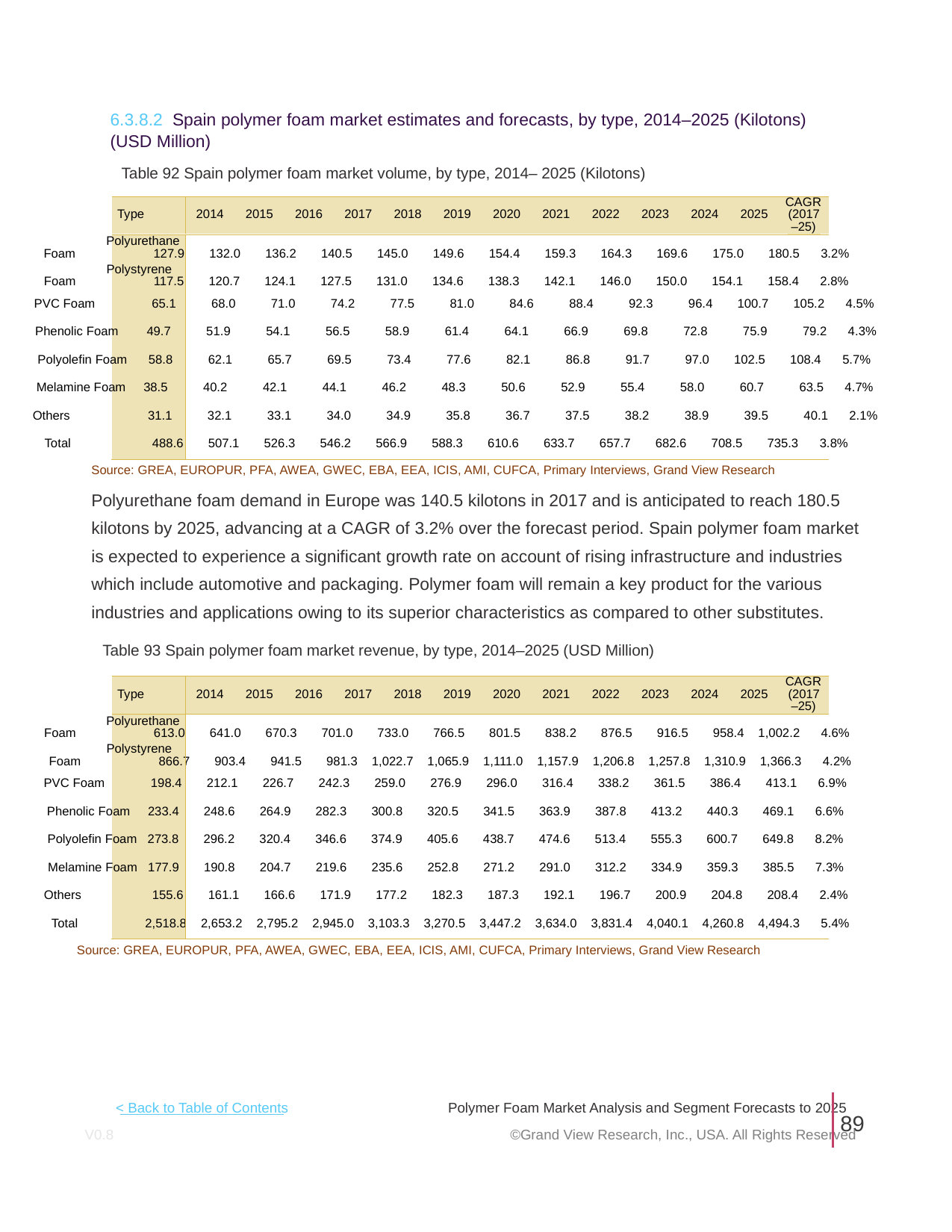

6.3.8.2  Spain polymer foam market estimates and forecasts, by type, 2014–2025 (Kilotons)
(USD Million)
Table 92 Spain polymer foam market volume, by type, 2014– 2025 (Kilotons)
CAGR

Type
2014
2015
2016
2017
2018
2019
2020
2021
2022
2023
2024
2025
(2017

–25)

Polyurethane

Foam                      127.9       132.0       136.2       140.5       145.0       149.6       154.4       159.3       164.3       169.6       175.0       180.5      3.2%

Polystyrene

Foam                      117.5       120.7       124.1       127.5       131.0       134.6       138.3       142.1       146.0       150.0       154.1       158.4      2.8%

PVC Foam                65.1          68.0          71.0          74.2          77.5          81.0          84.6          88.4          92.3          96.4       100.7       105.2      4.5%

Phenolic Foam        49.7          51.9          54.1          56.5          58.9          61.4          64.1          66.9          69.8          72.8          75.9          79.2      4.3%

Polyolefin Foam      58.8          62.1          65.7          69.5          73.4          77.6          82.1          86.8          91.7          97.0       102.5       108.4      5.7%

Melamine Foam     38.5          40.2          42.1          44.1          46.2          48.3          50.6          52.9          55.4          58.0          60.7          63.5      4.7%

Others                      31.1          32.1          33.1          34.0          34.9          35.8          36.7          37.5          38.2          38.9          39.5          40.1      2.1%

Total                       488.6       507.1       526.3       546.2       566.9       588.3       610.6       633.7       657.7       682.6       708.5       735.3      3.8%

Source: GREA, EUROPUR, PFA, AWEA, GWEC, EBA, EEA, ICIS, AMI, CUFCA, Primary Interviews, Grand View Research
Polyurethane foam demand in Europe was 140.5 kilotons in 2017 and is anticipated to reach 180.5
kilotons by 2025, advancing at a CAGR of 3.2% over the forecast period. Spain polymer foam market
is expected to experience a significant growth rate on account of rising infrastructure and industries
which include automotive and packaging. Polymer foam will remain a key product for the various
industries and applications owing to its superior characteristics as compared to other substitutes.
Table 93 Spain polymer foam market revenue, by type, 2014–2025 (USD Million)
CAGR

Type
2014
2015
2016
2017
2018
2019
2020
2021
2022
2023
2024
2025
(2017

–25)

Polyurethane

Foam                      613.0       641.0       670.3       701.0       733.0       766.5       801.5       838.2       876.5       916.5       958.4    1,002.2      4.6%

Polystyrene

Foam                      866.7       903.4       941.5       981.3    1,022.7    1,065.9    1,111.0    1,157.9    1,206.8    1,257.8    1,310.9    1,366.3      4.2%

PVC Foam             198.4       212.1       226.7       242.3       259.0       276.9       296.0       316.4       338.2       361.5       386.4       413.1      6.9%

Phenolic Foam     233.4       248.6       264.9       282.3       300.8       320.5       341.5       363.9       387.8       413.2       440.3       469.1      6.6%

Polyolefin Foam   273.8       296.2       320.4       346.6       374.9       405.6       438.7       474.6       513.4       555.3       600.7       649.8      8.2%

Melamine Foam   177.9       190.8       204.7       219.6       235.6       252.8       271.2       291.0       312.2       334.9       359.3       385.5      7.3%

Others                    155.6       161.1       166.6       171.9       177.2       182.3       187.3       192.1       196.7       200.9       204.8       208.4      2.4%

Total                   2,518.8    2,653.2    2,795.2    2,945.0    3,103.3    3,270.5    3,447.2    3,634.0    3,831.4    4,040.1    4,260.8    4,494.3      5.4%

Source: GREA, EUROPUR, PFA, AWEA, GWEC, EBA, EEA, ICIS, AMI, CUFCA, Primary Interviews, Grand View Research

< Back to Table of Contents
Polymer Foam Market Analysis and Segment Forecasts to 2025
89

V0.8                                                                                                     ©Grand View Research, Inc., USA. All Rights Reserved